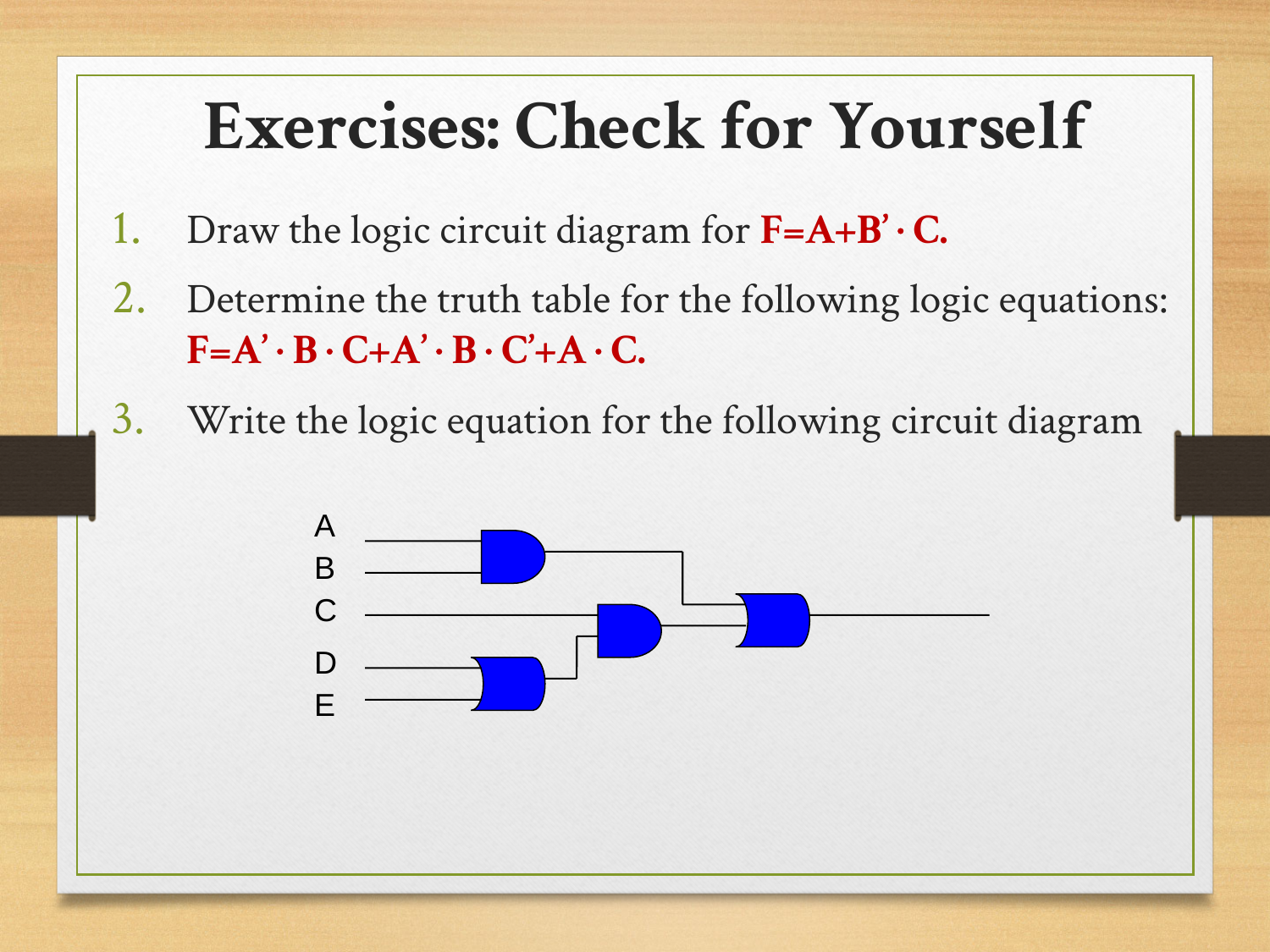

Exercises: Check for Yourself
Draw the logic circuit diagram for F=A+B’⋅C.
Determine the truth table for the following logic equations: F=A’⋅B⋅C+A’⋅B⋅C’+A⋅C.
Write the logic equation for the following circuit diagram
A

B

C

D

E